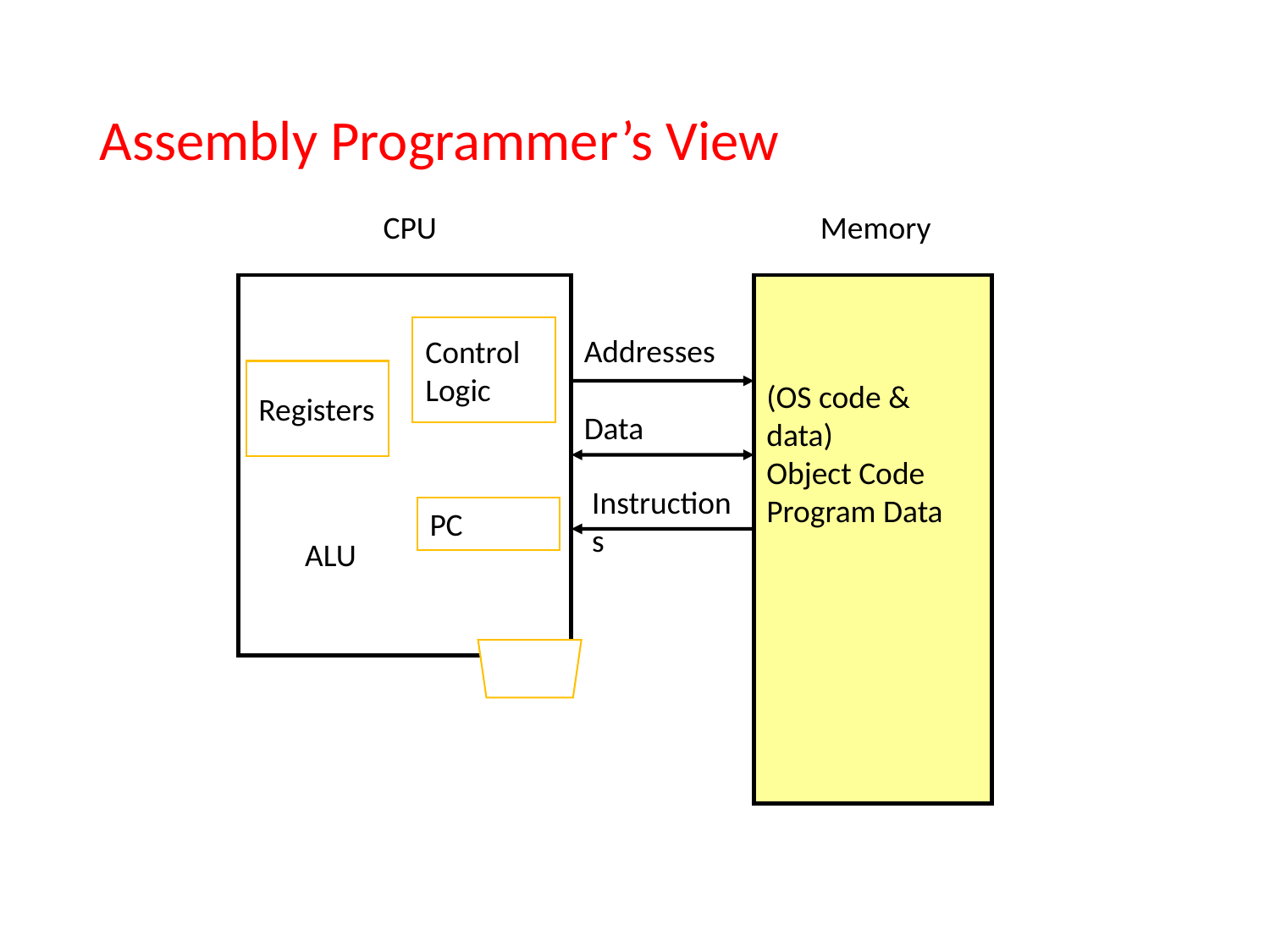

Assembly Programmer’s View
CPU
Memory

Control
Logic
Addresses
Registers
(OS code & data)
Object Code
Program Data

Data

Instructions
PC
ALU